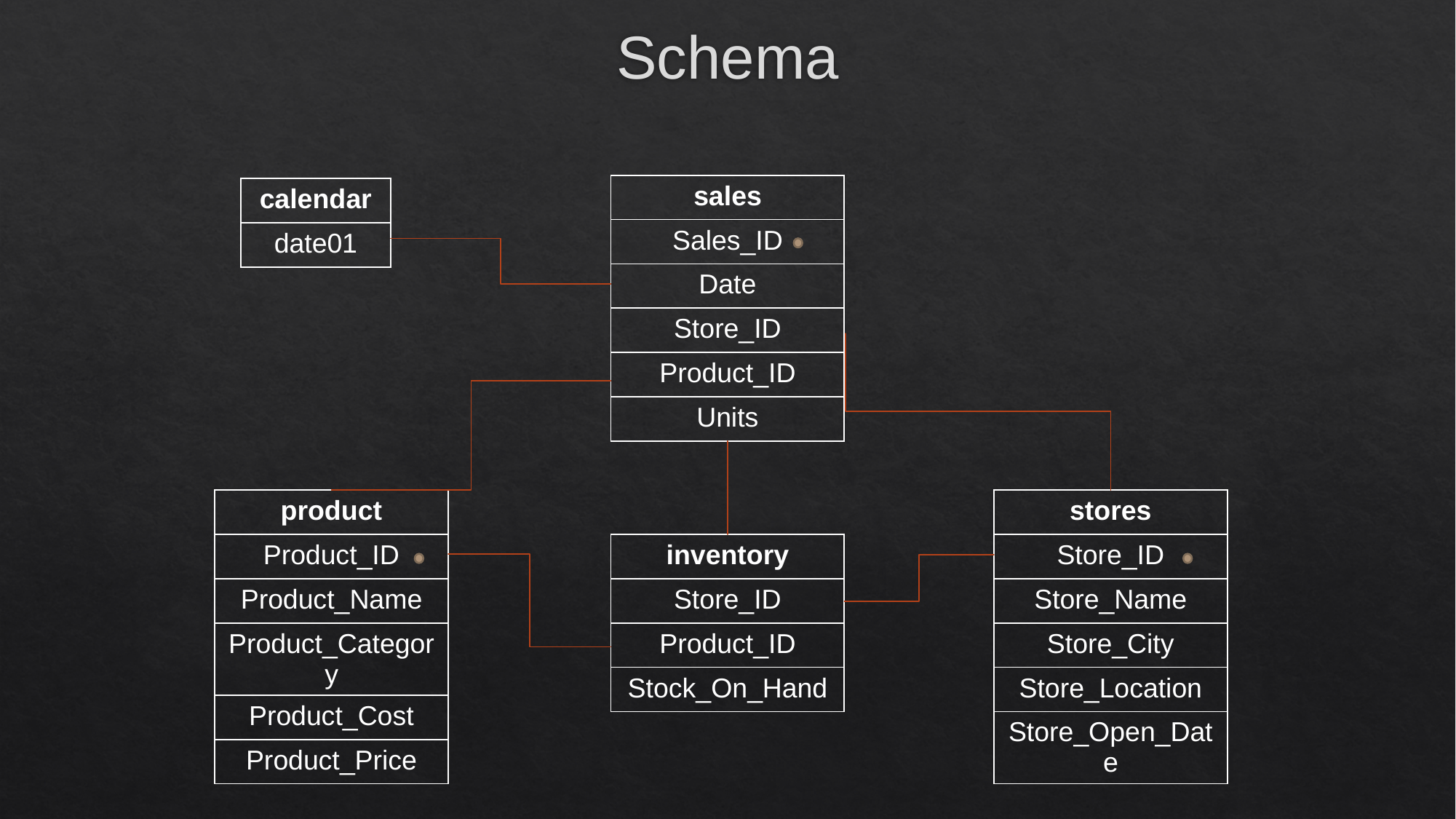

# Schema
| sales |
| --- |
| Sales\_ID |
| Date |
| Store\_ID |
| Product\_ID |
| Units |
| calendar |
| --- |
| date01 |

| product |
| --- |
| Product\_ID |
| Product\_Name |
| Product\_Category |
| Product\_Cost |
| Product\_Price |
| stores |
| --- |
| Store\_ID |
| Store\_Name |
| Store\_City |
| Store\_Location |
| Store\_Open\_Date |
| inventory |
| --- |
| Store\_ID |
| Product\_ID |
| Stock\_On\_Hand |